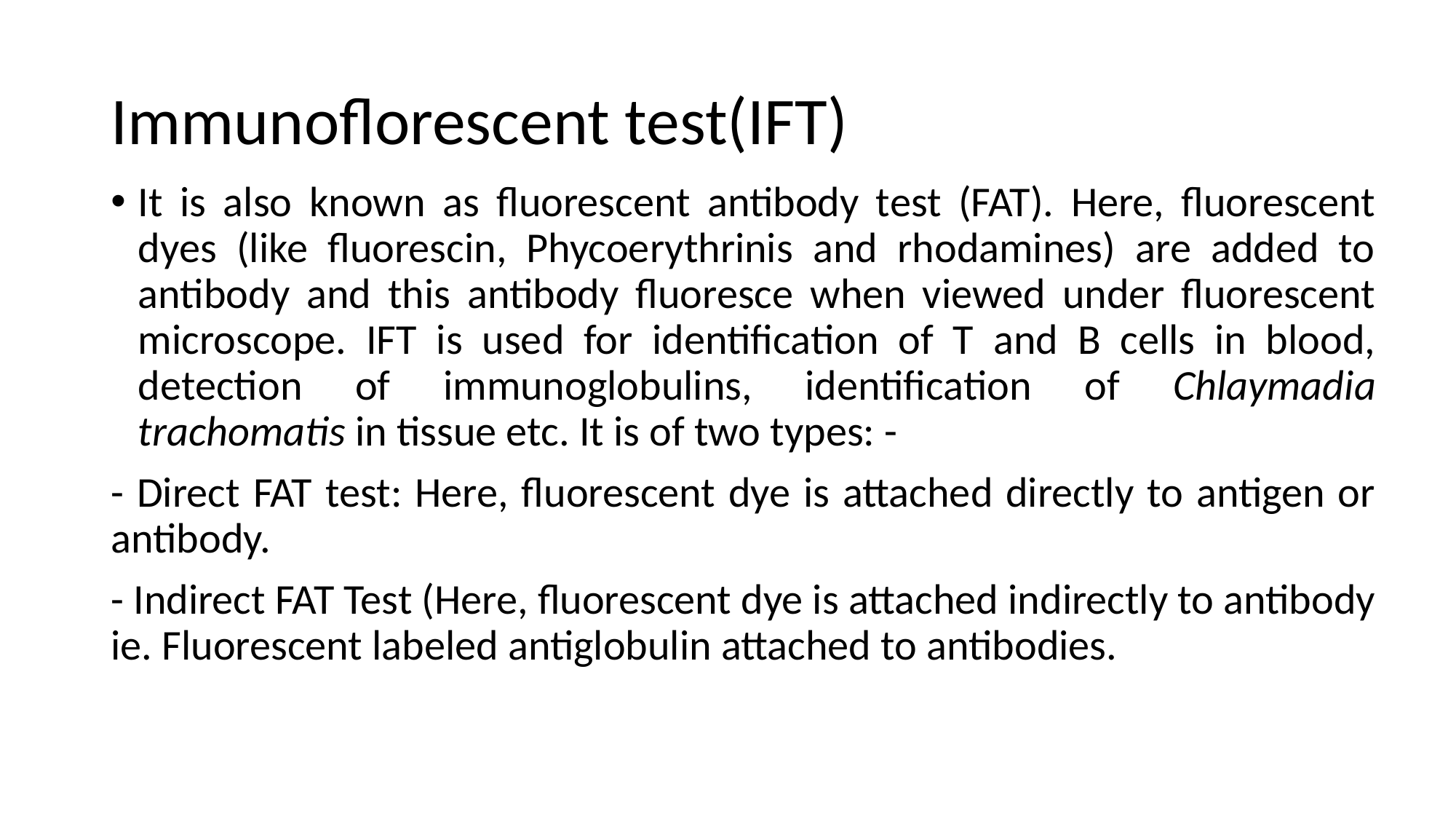

# Immunoflorescent test(IFT)
It is also known as fluorescent antibody test (FAT). Here, fluorescent dyes (like fluorescin, Phycoerythrinis and rhodamines) are added to antibody and this antibody fluoresce when viewed under fluorescent microscope. IFT is used for identification of T and B cells in blood, detection of immunoglobulins, identification of Chlaymadia trachomatis in tissue etc. It is of two types: -
- Direct FAT test: Here, fluorescent dye is attached directly to antigen or antibody.
- Indirect FAT Test (Here, fluorescent dye is attached indirectly to antibody ie. Fluorescent labeled antiglobulin attached to antibodies.